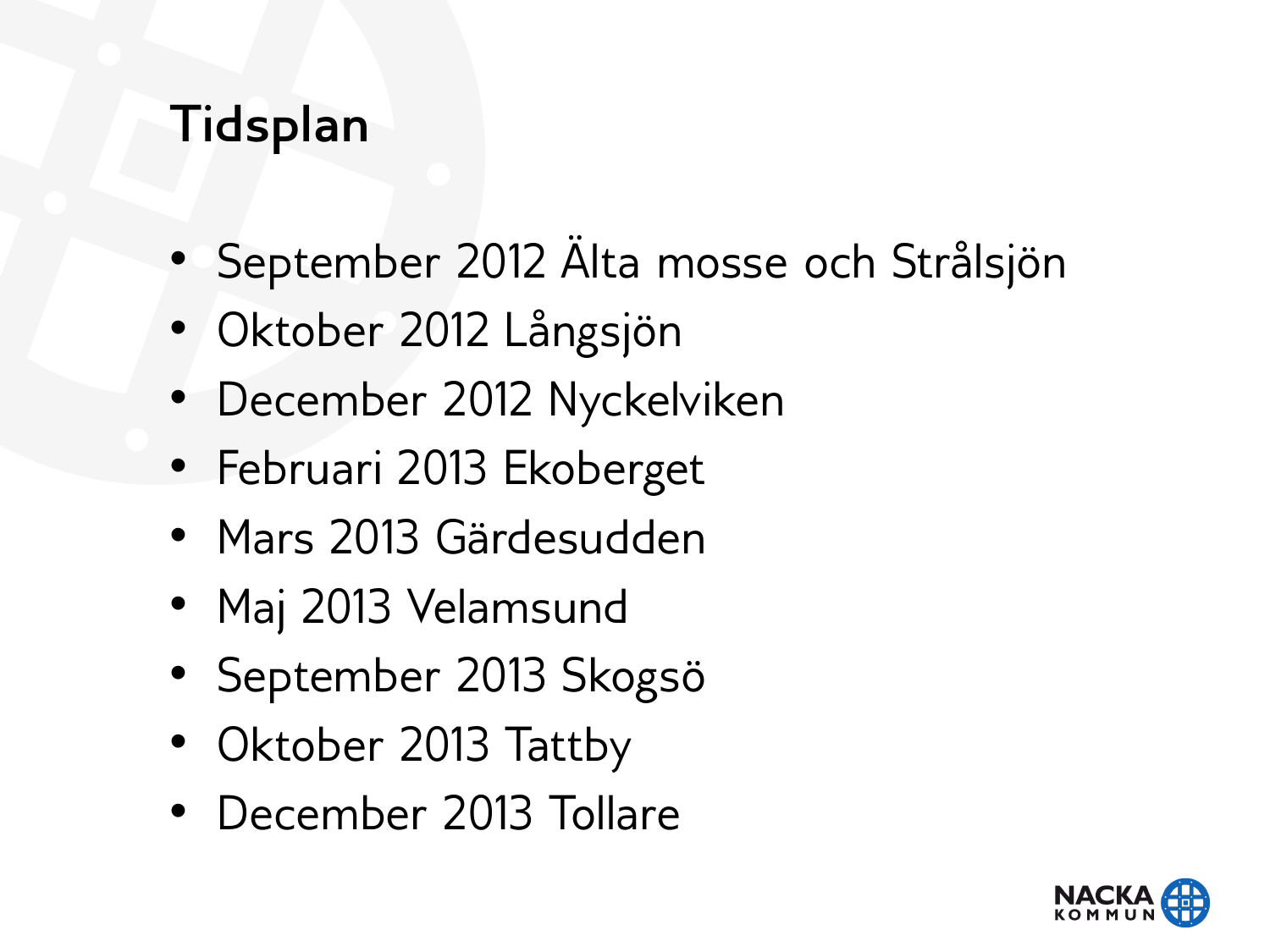

# Tidsplan
September 2012 Älta mosse och Strålsjön
Oktober 2012 Långsjön
December 2012 Nyckelviken
Februari 2013 Ekoberget
Mars 2013 Gärdesudden
Maj 2013 Velamsund
September 2013 Skogsö
Oktober 2013 Tattby
December 2013 Tollare